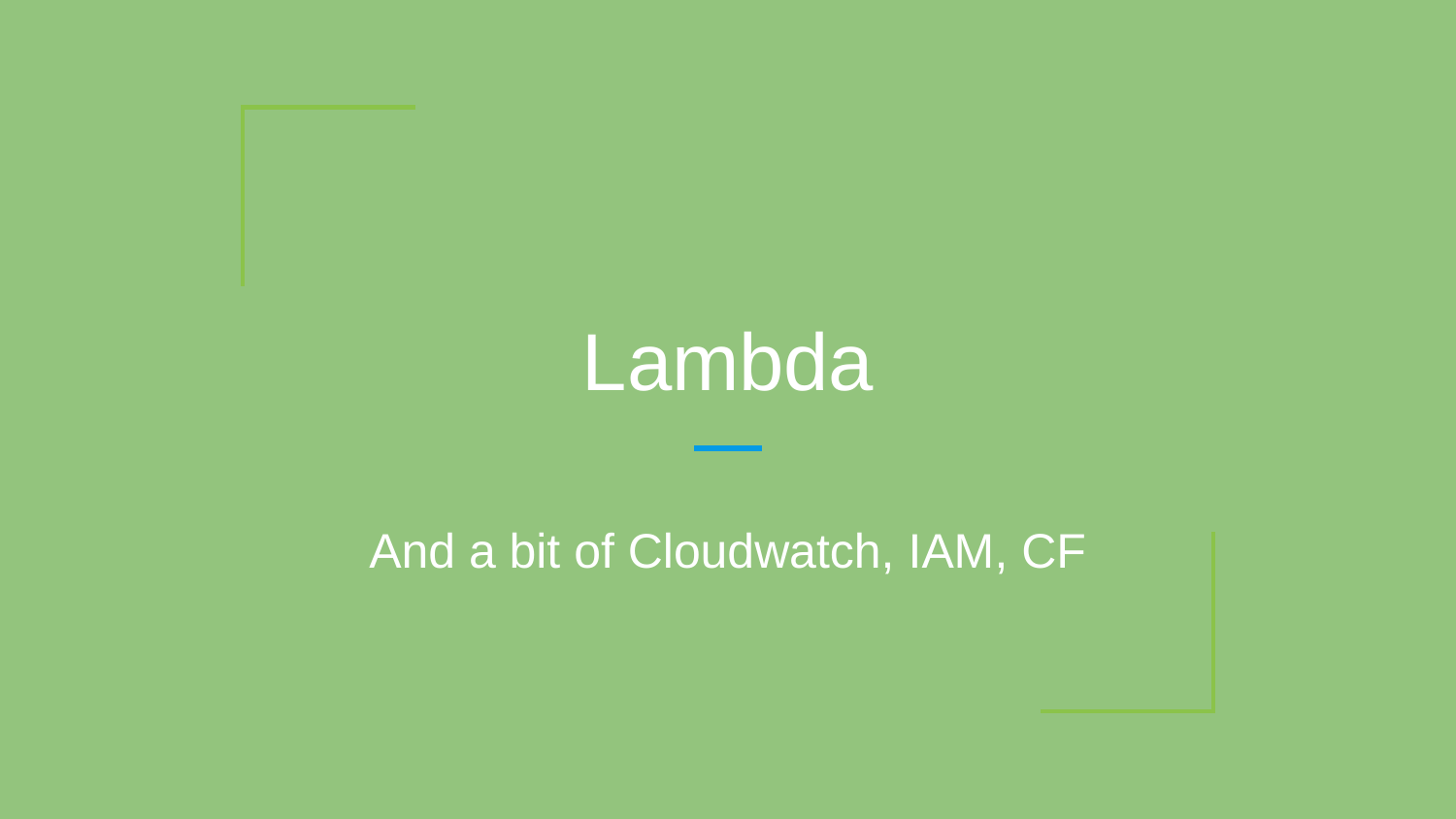

# Lambda
And a bit of Cloudwatch, IAM, CF